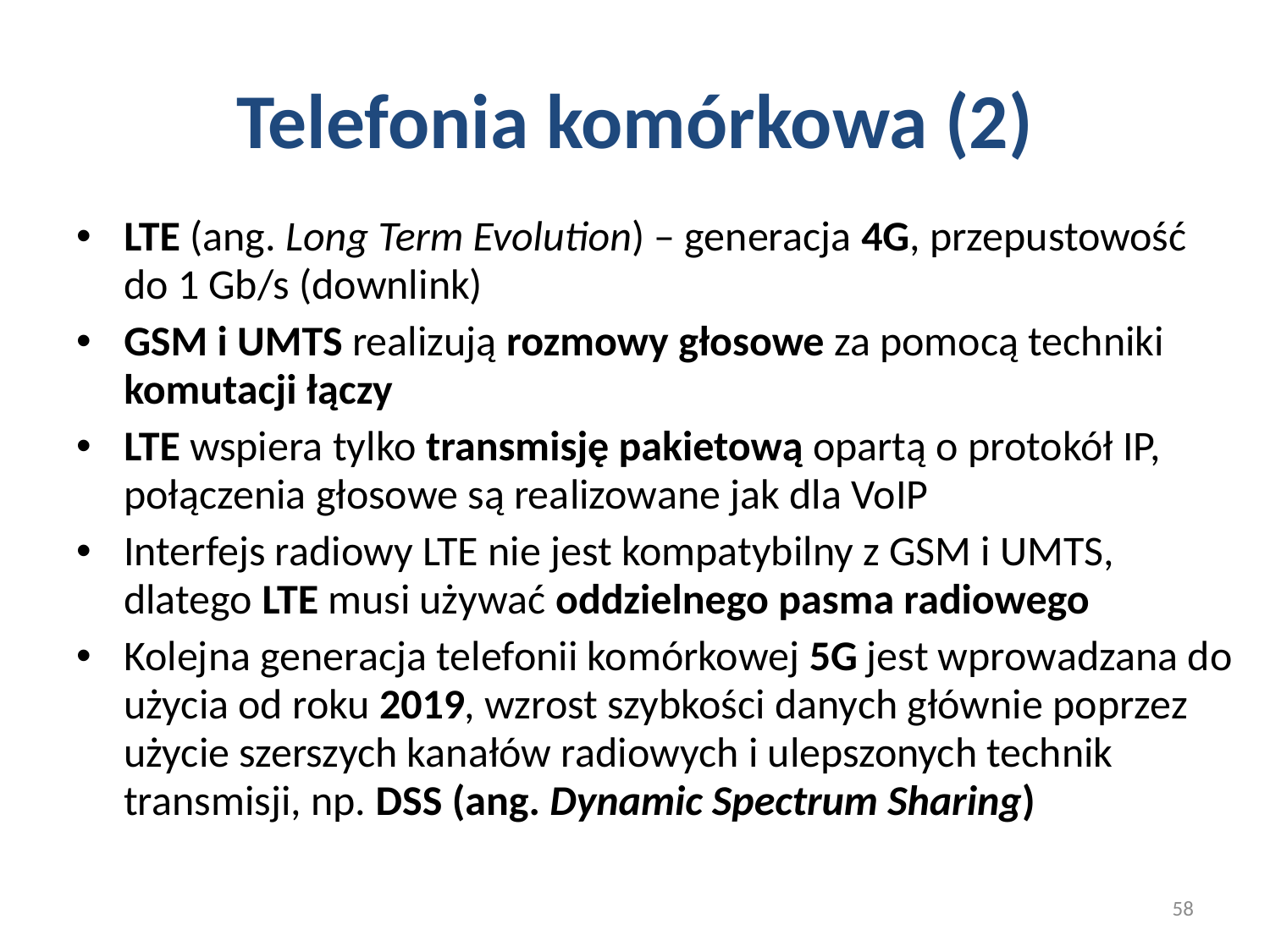

# Telefonia komórkowa (2)
LTE (ang. Long Term Evolution) – generacja 4G, przepustowość do 1 Gb/s (downlink)
GSM i UMTS realizują rozmowy głosowe za pomocą techniki komutacji łączy
LTE wspiera tylko transmisję pakietową opartą o protokół IP, połączenia głosowe są realizowane jak dla VoIP
Interfejs radiowy LTE nie jest kompatybilny z GSM i UMTS, dlatego LTE musi używać oddzielnego pasma radiowego
Kolejna generacja telefonii komórkowej 5G jest wprowadzana do użycia od roku 2019, wzrost szybkości danych głównie poprzez użycie szerszych kanałów radiowych i ulepszonych technik transmisji, np. DSS (ang. Dynamic Spectrum Sharing)

58